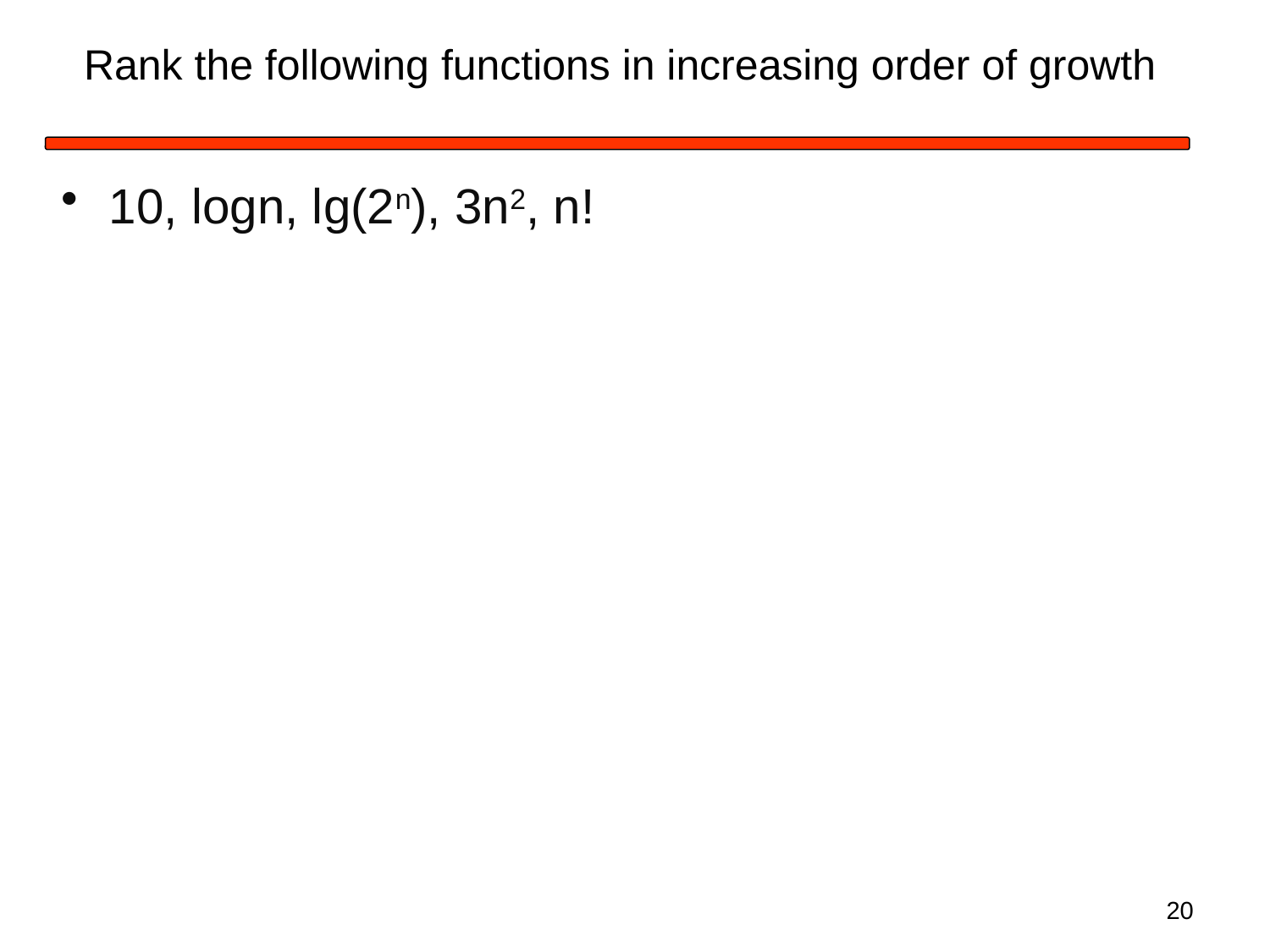

# Rank the following functions in increasing order of growth
10, logn, lg(2n), 3n2, n!

20